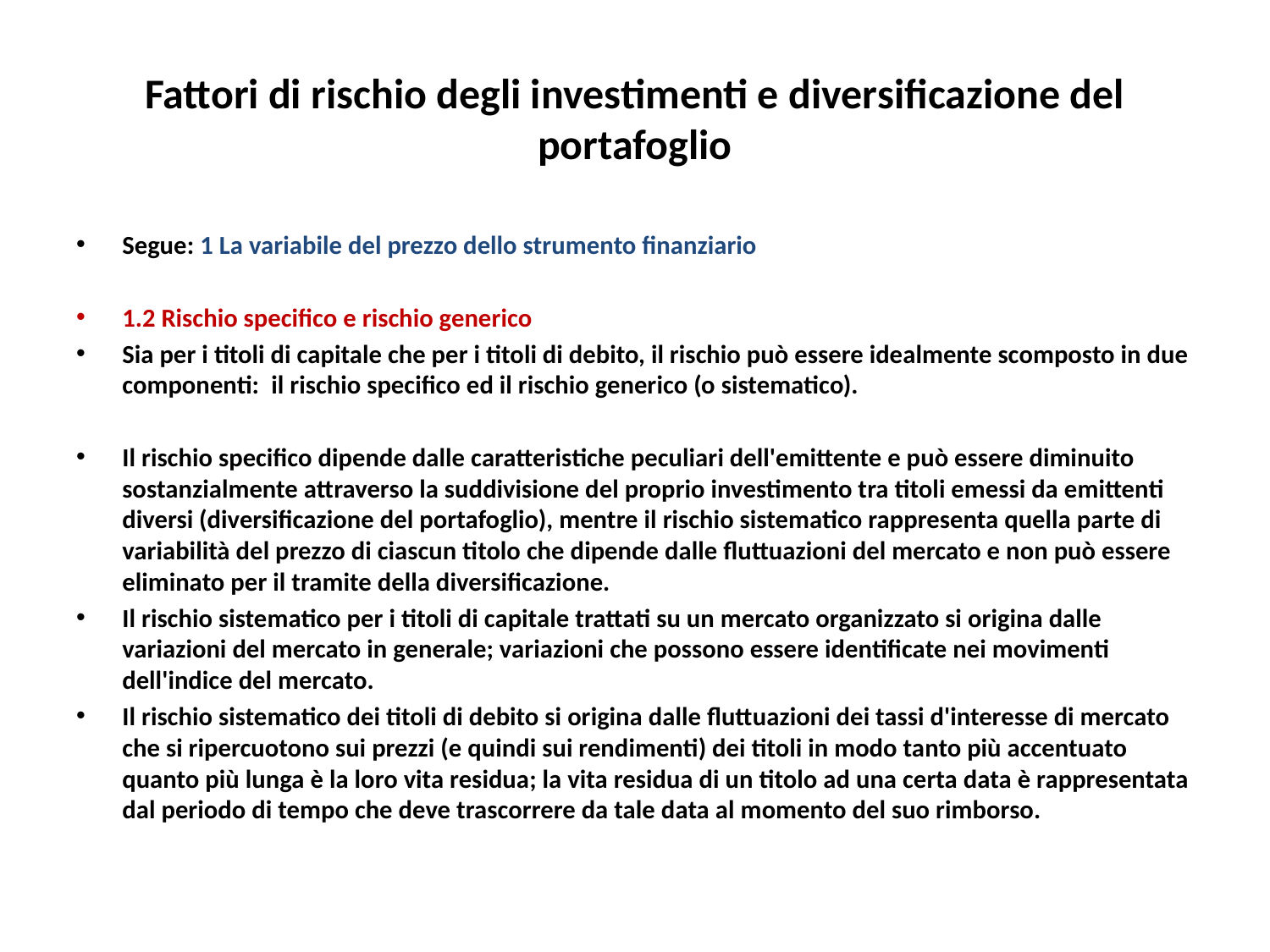

# Fattori di rischio degli investimenti e diversificazione del portafoglio
Segue: 1 La variabile del prezzo dello strumento finanziario

1.2 Rischio specifico e rischio generico
Sia per i titoli di capitale che per i titoli di debito, il rischio può essere idealmente scomposto in due componenti:  il rischio specifico ed il rischio generico (o sistematico).

Il rischio specifico dipende dalle caratteristiche peculiari dell'emittente e può essere diminuito sostanzialmente attraverso la suddivisione del proprio investimento tra titoli emessi da emittenti diversi (diversificazione del portafoglio), mentre il rischio sistematico rappresenta quella parte di variabilità del prezzo di ciascun titolo che dipende dalle fluttuazioni del mercato e non può essere eliminato per il tramite della diversificazione.
Il rischio sistematico per i titoli di capitale trattati su un mercato organizzato si origina dalle variazioni del mercato in generale; variazioni che possono essere identificate nei movimenti dell'indice del mercato.
Il rischio sistematico dei titoli di debito si origina dalle fluttuazioni dei tassi d'interesse di mercato che si ripercuotono sui prezzi (e quindi sui rendimenti) dei titoli in modo tanto più accentuato quanto più lunga è la loro vita residua; la vita residua di un titolo ad una certa data è rappresentata dal periodo di tempo che deve trascorrere da tale data al momento del suo rimborso.